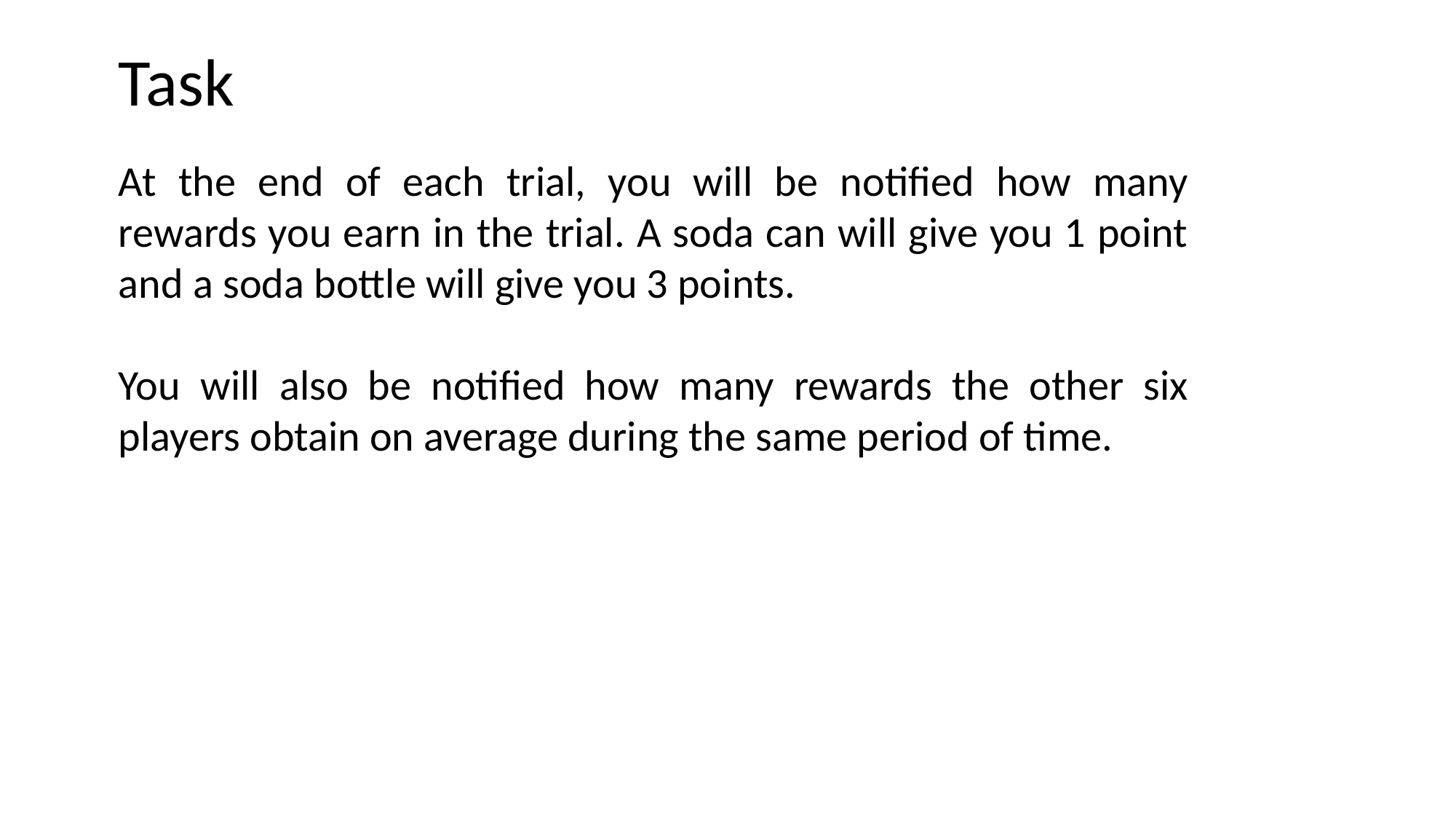

Task
At the end of each trial, you will be notified how many rewards you earn in the trial. A soda can will give you 1 point and a soda bottle will give you 3 points.

You will also be notified how many rewards the other six players obtain on average during the same period of time.